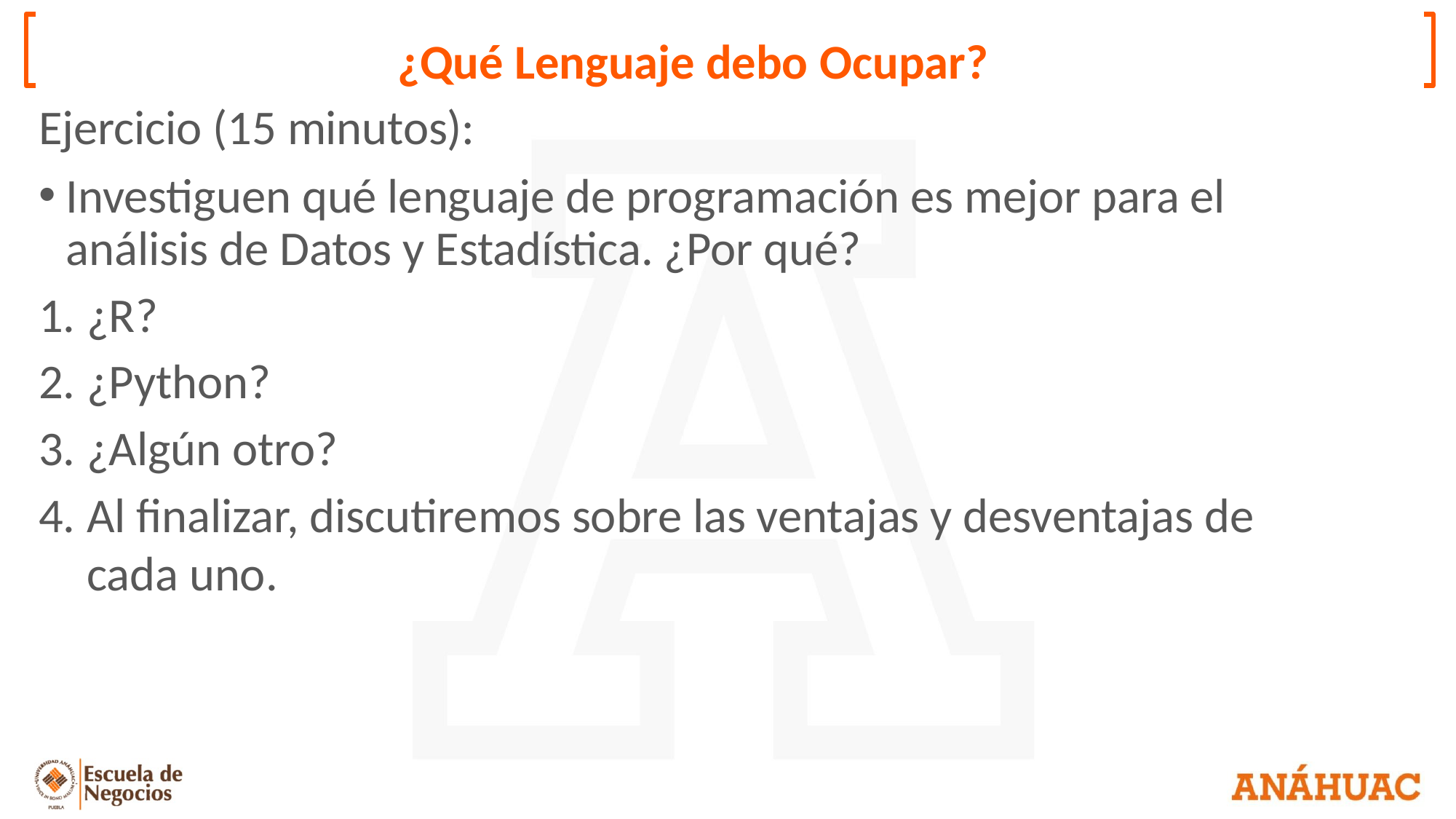

# ¿Qué Lenguaje debo Ocupar?
Ejercicio (15 minutos):
Investiguen qué lenguaje de programación es mejor para el análisis de Datos y Estadística. ¿Por qué?
¿R?
¿Python?
¿Algún otro?
Al finalizar, discutiremos sobre las ventajas y desventajas de cada uno.